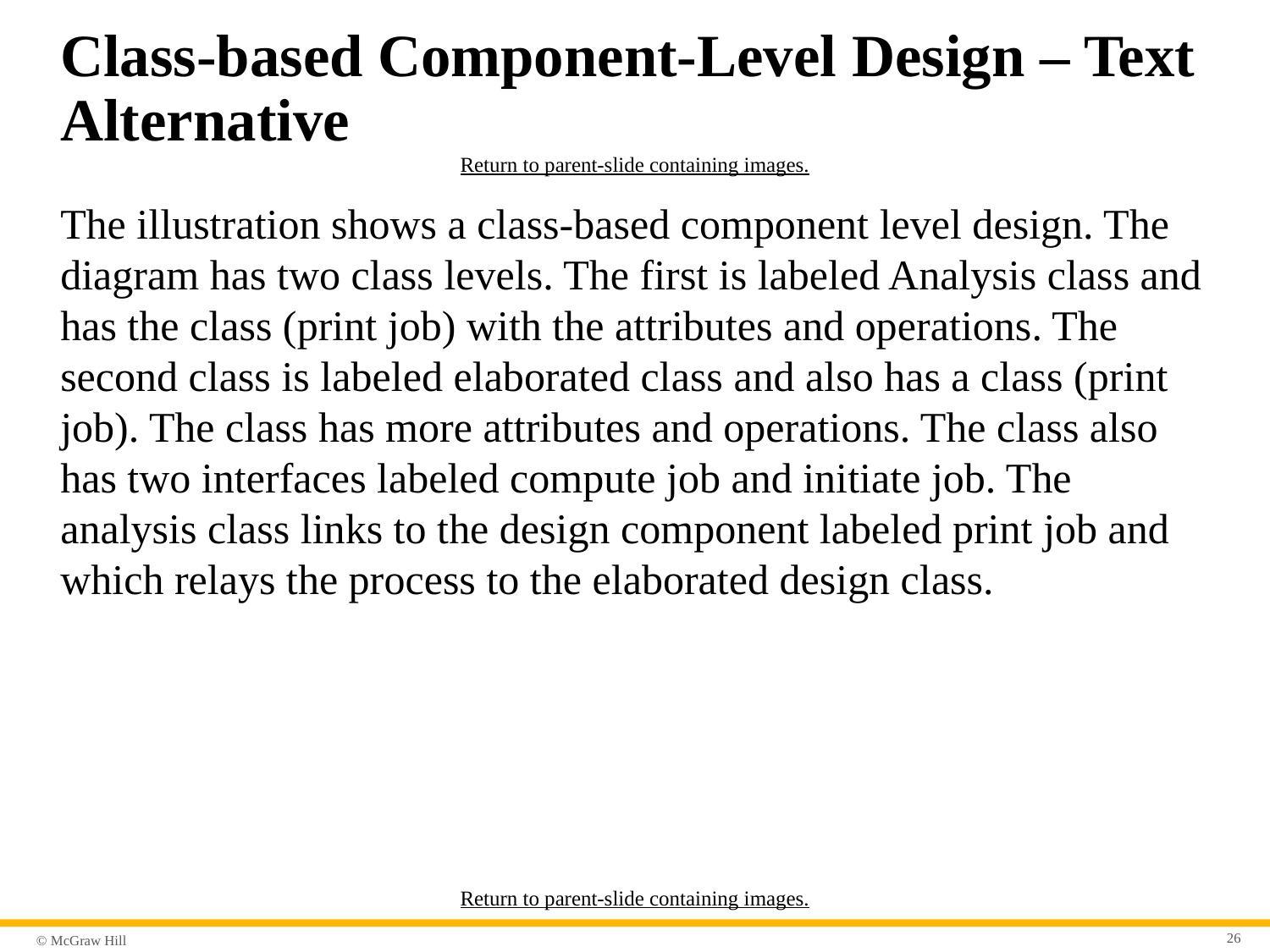

# Class-based Component-Level Design – Text Alternative
Return to parent-slide containing images.
The illustration shows a class-based component level design. The diagram has two class levels. The first is labeled Analysis class and has the class (print job) with the attributes and operations. The second class is labeled elaborated class and also has a class (print job). The class has more attributes and operations. The class also has two interfaces labeled compute job and initiate job. The analysis class links to the design component labeled print job and which relays the process to the elaborated design class.
Return to parent-slide containing images.
26